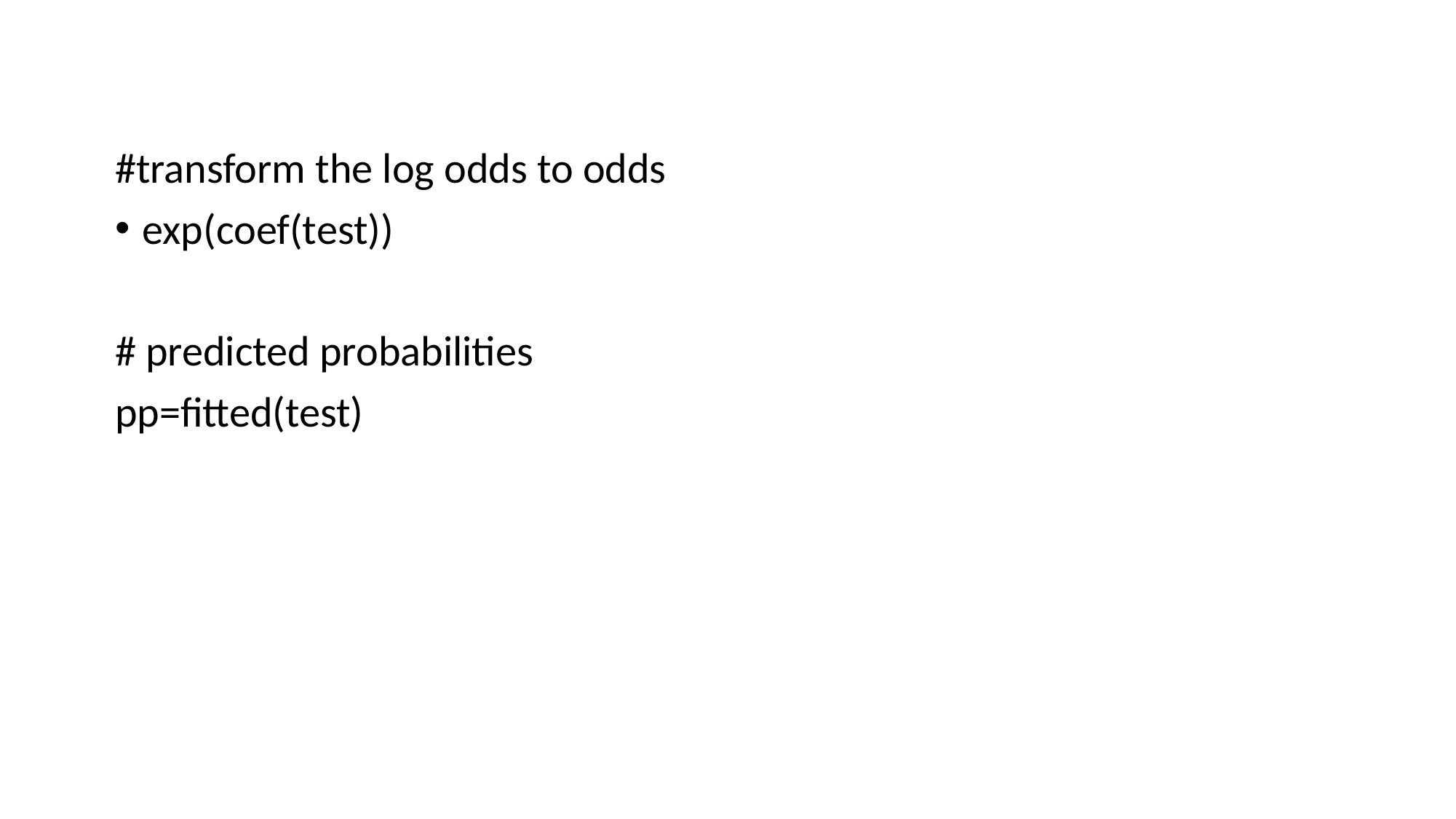

#transform the log odds to odds
exp(coef(test))

# predicted probabilities
pp=fitted(test)